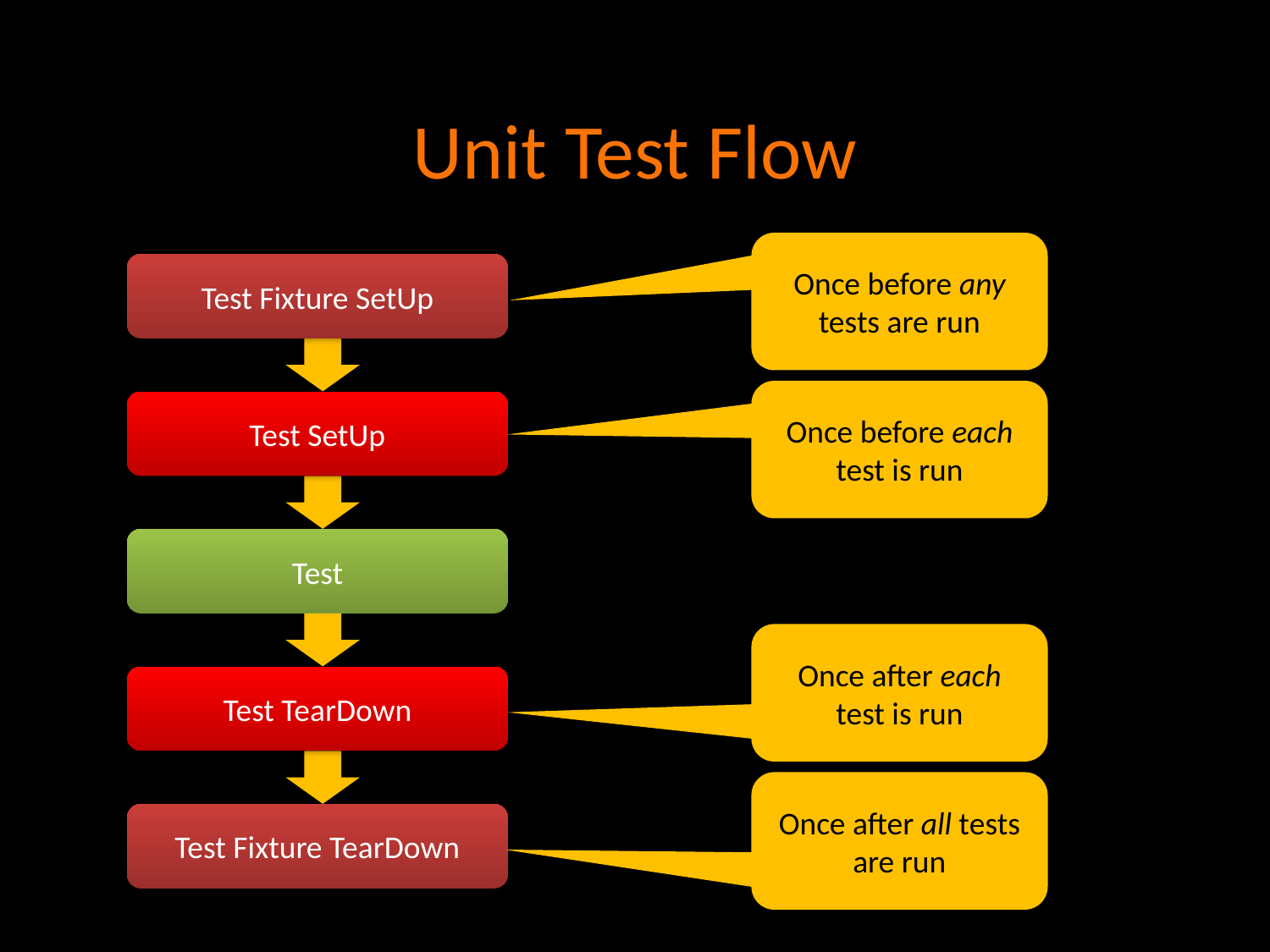

# Unit Test Flow
Once before any tests are run
Test Fixture SetUp

Once before each test is run
Test SetUp

Test

Once after each test is run
Test TearDown

Once after all tests are run
Test Fixture TearDown